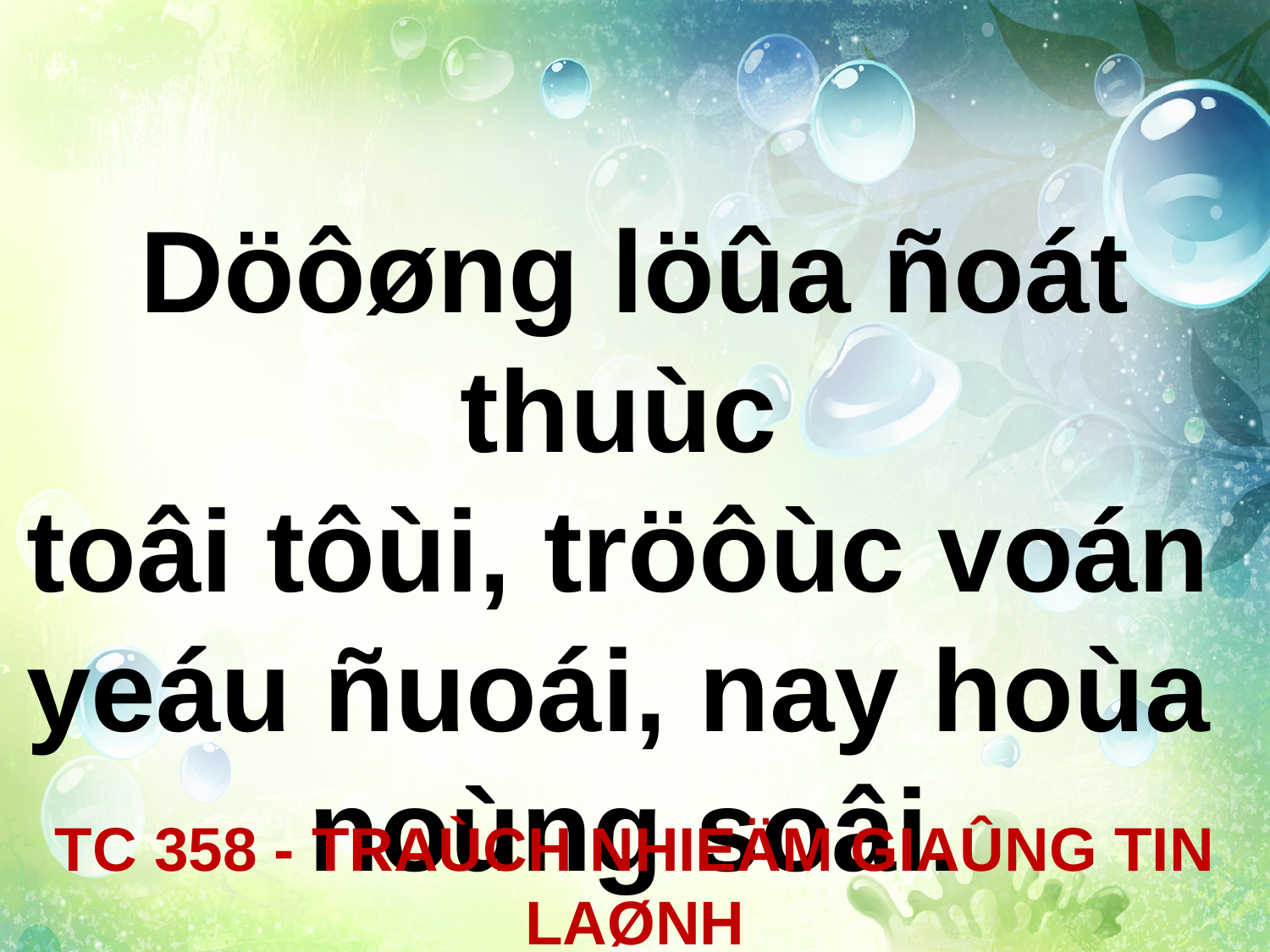

Döôøng löûa ñoát thuùc
toâi tôùi, tröôùc voán
yeáu ñuoái, nay hoùa
noùng soâi.
TC 358 - TRAÙCH NHIEÄM GIAÛNG TIN LAØNH